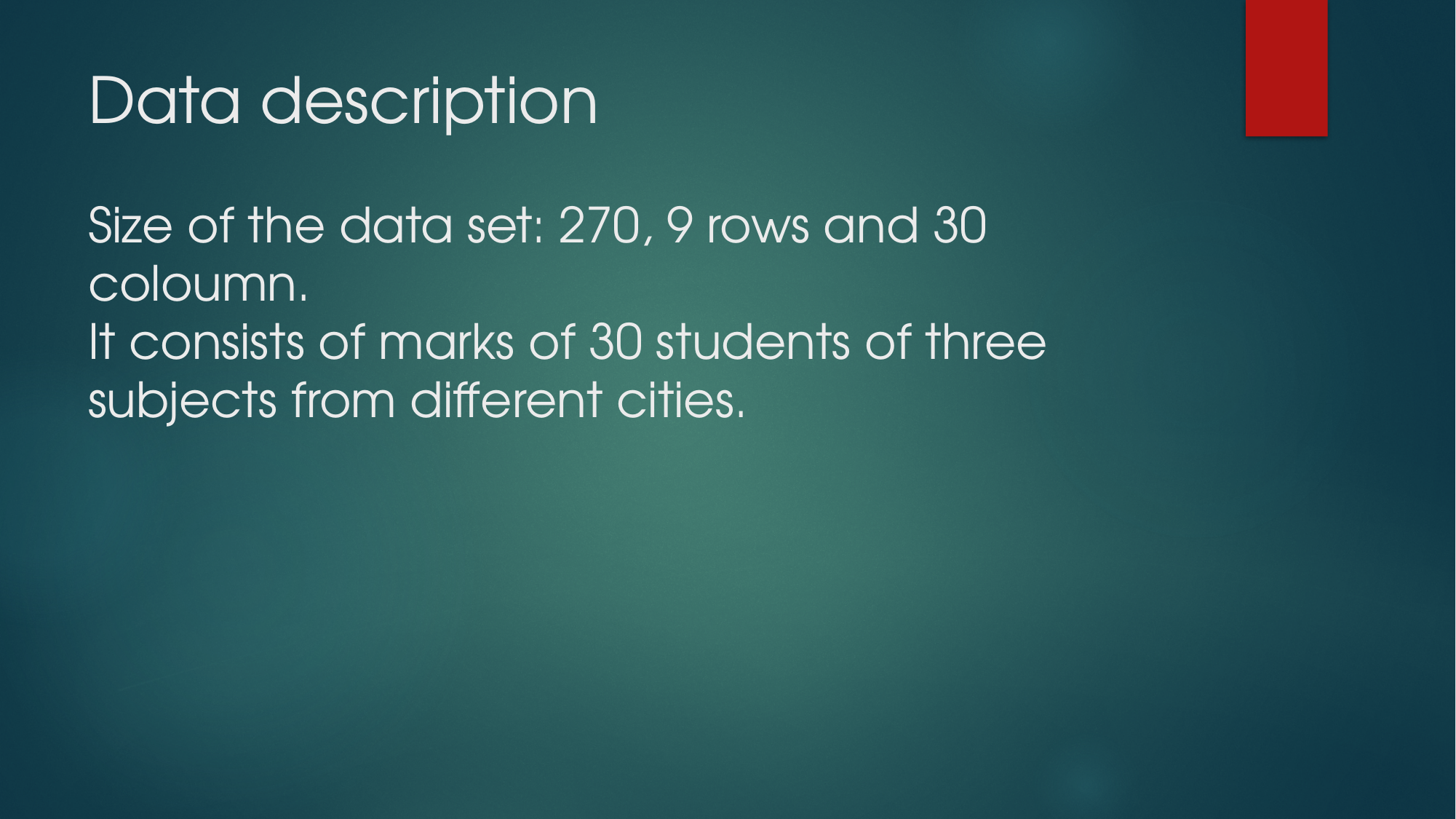

# Data description Size of the data set: 270, 9 rows and 30 coloumn. It consists of marks of 30 students of three subjects from different cities.